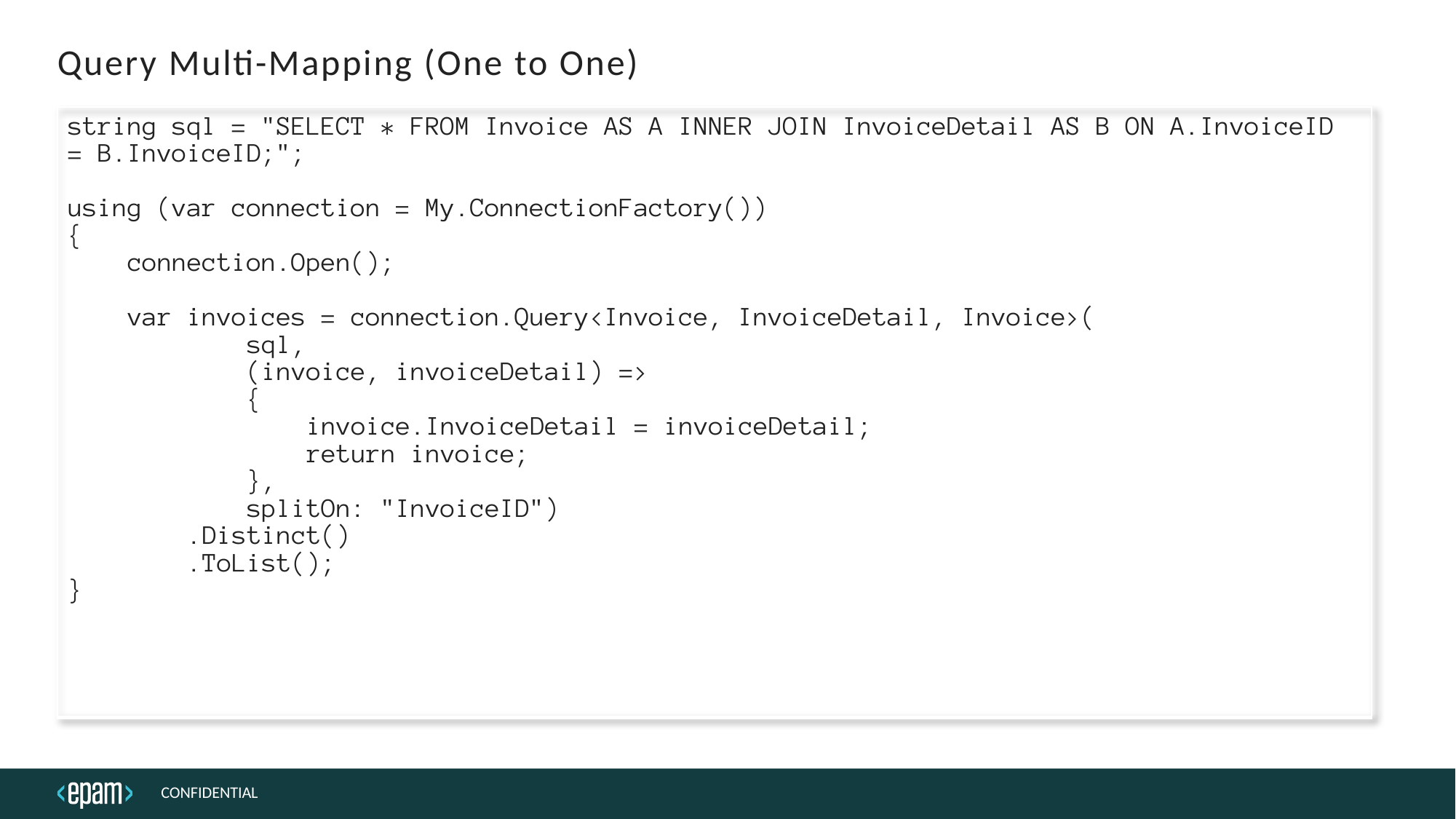

# Query Multi-Mapping (One to One)
| string sql = "SELECT \* FROM Invoice AS A INNER JOIN InvoiceDetail AS B ON A.InvoiceID = B.InvoiceID;"; using (var connection = My.ConnectionFactory()) { connection.Open(); var invoices = connection.Query<Invoice, InvoiceDetail, Invoice>( sql, (invoice, invoiceDetail) => { invoice.InvoiceDetail = invoiceDetail; return invoice; }, splitOn: "InvoiceID") .Distinct() .ToList(); } |
| --- |